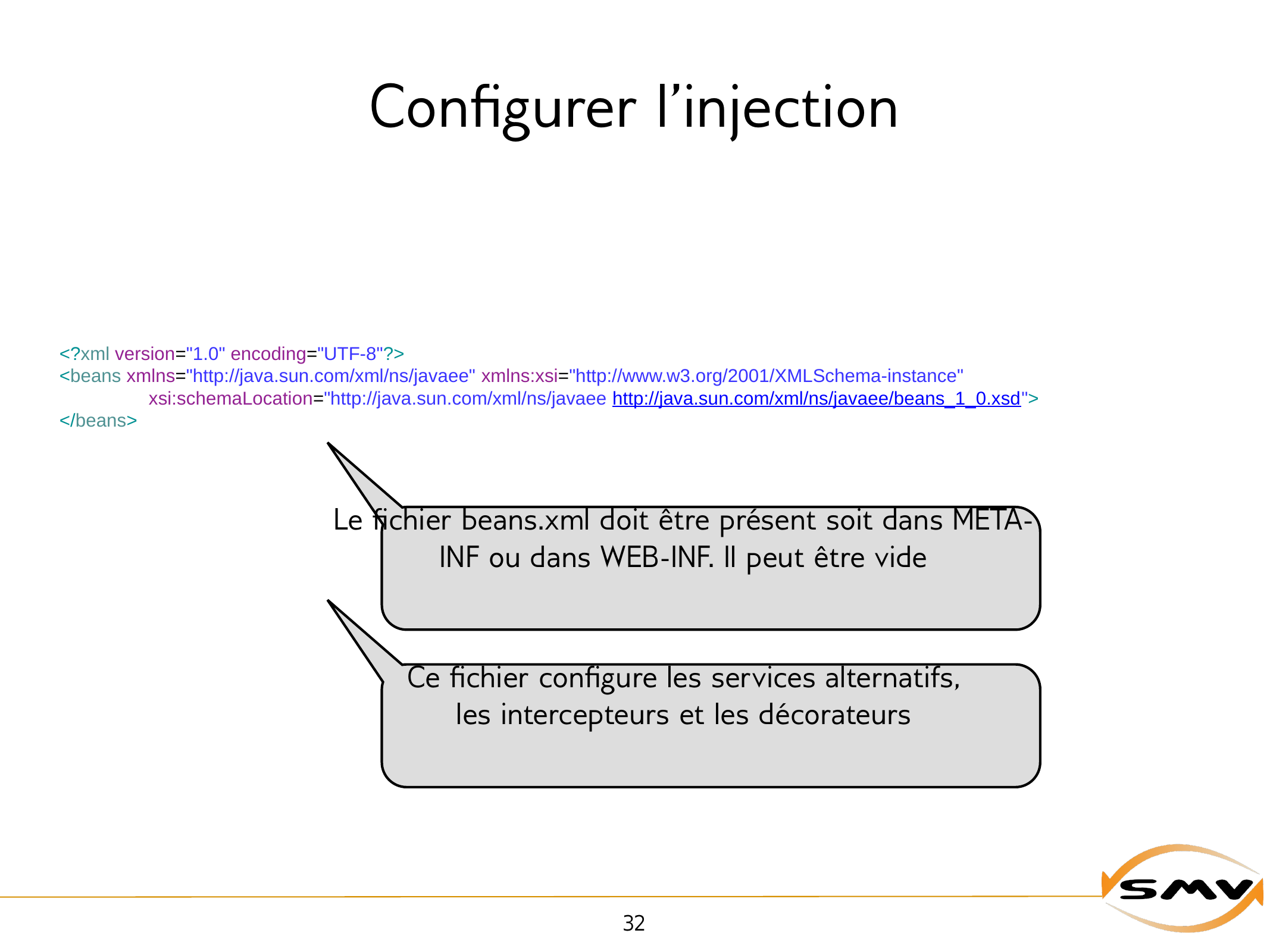

# Configurer l’injection
<?xml version="1.0" encoding="UTF-8"?>
<beans xmlns="http://java.sun.com/xml/ns/javaee" xmlns:xsi="http://www.w3.org/2001/XMLSchema-instance"
	xsi:schemaLocation="http://java.sun.com/xml/ns/javaee http://java.sun.com/xml/ns/javaee/beans_1_0.xsd">
</beans>
Le fichier beans.xml doit être présent soit dans META-INF ou dans WEB-INF. Il peut être vide
Ce fichier configure les services alternatifs,
les intercepteurs et les décorateurs
32